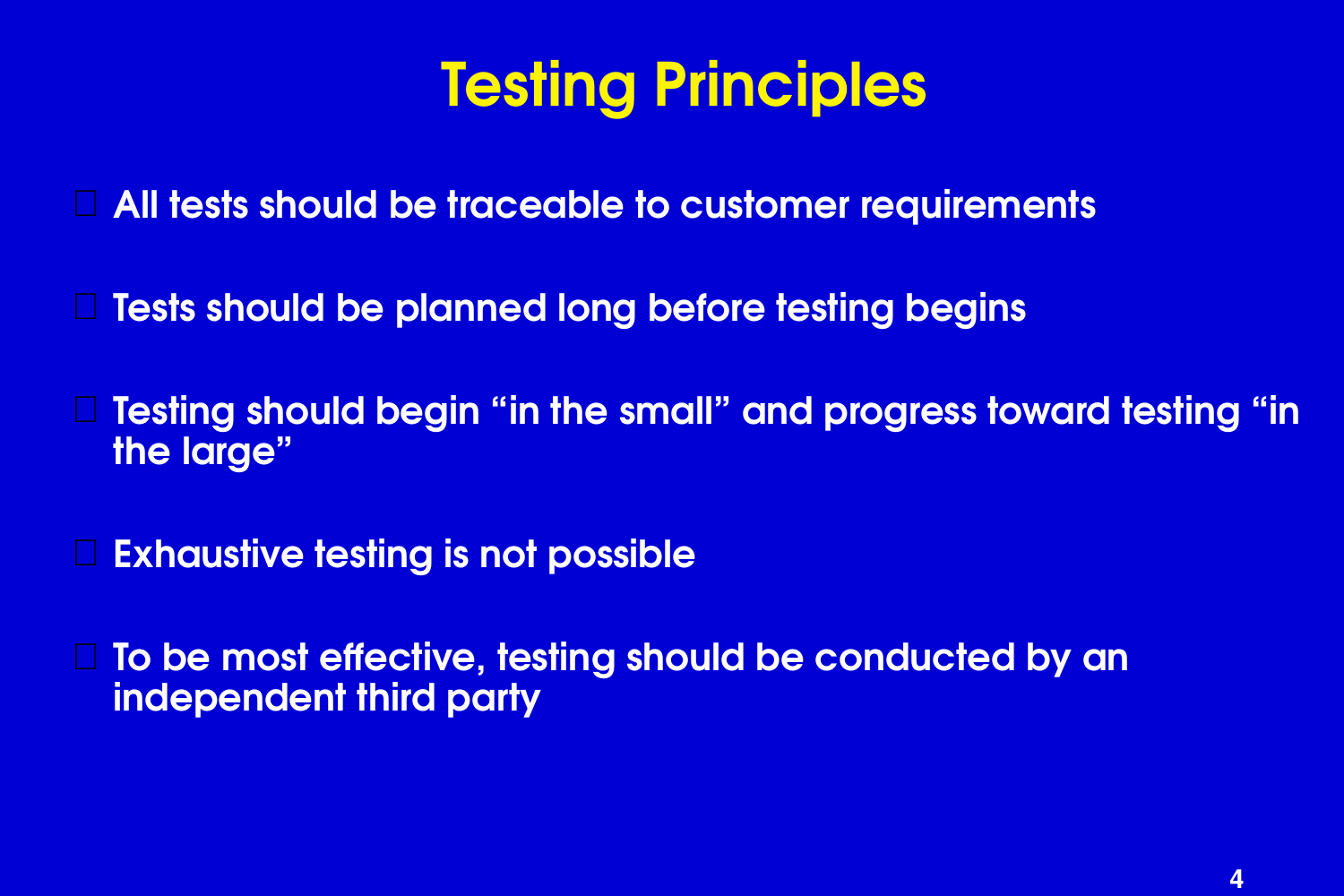

# Testing Principles
All tests should be traceable to customer requirements

Tests should be planned long before testing begins

Testing should begin “in the small” and progress toward testing “in the large”

Exhaustive testing is not possible

To be most effective, testing should be conducted by an independent third party